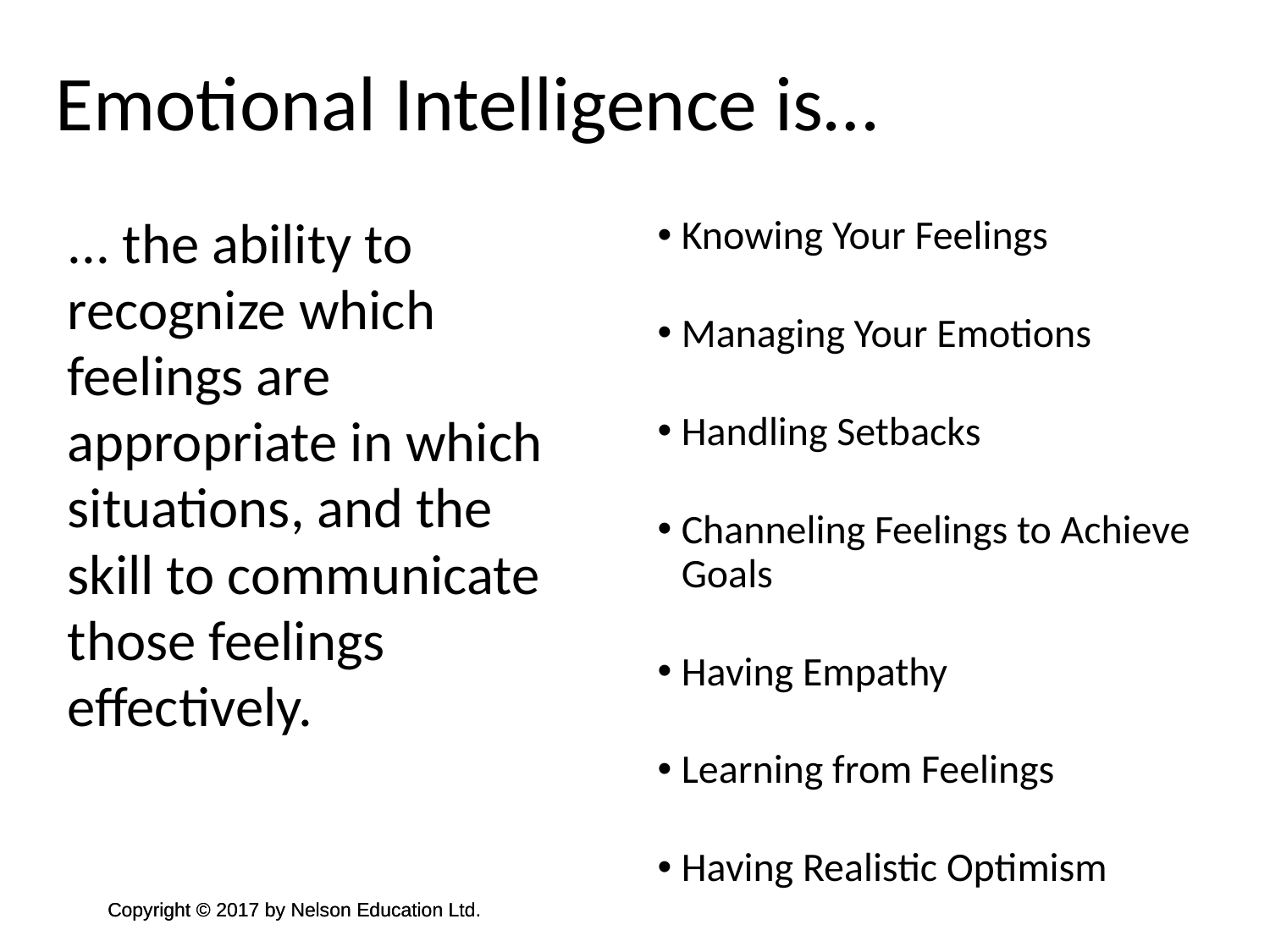

Emotional Intelligence is…
... the ability to
recognize which
feelings are
appropriate in which
situations, and the
skill to communicate
those feelings
effectively.

Knowing Your Feelings

Managing Your Emotions

Handling Setbacks

Channeling Feelings to Achieve Goals

Having Empathy

Learning from Feelings

Having Realistic Optimism